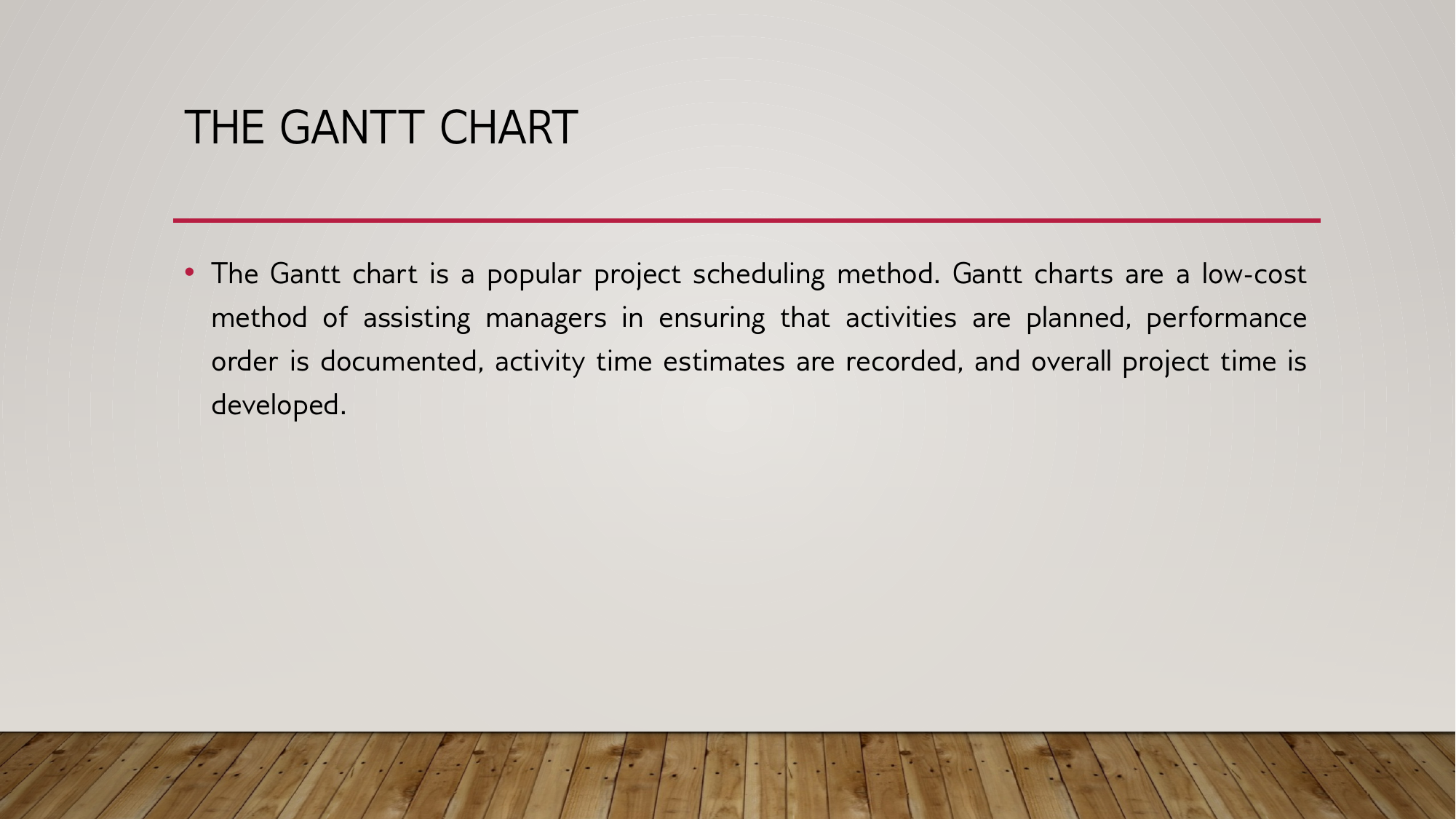

# The Gantt chart
The Gantt chart is a popular project scheduling method. Gantt charts are a low-cost method of assisting managers in ensuring that activities are planned, performance order is documented, activity time estimates are recorded, and overall project time is developed.